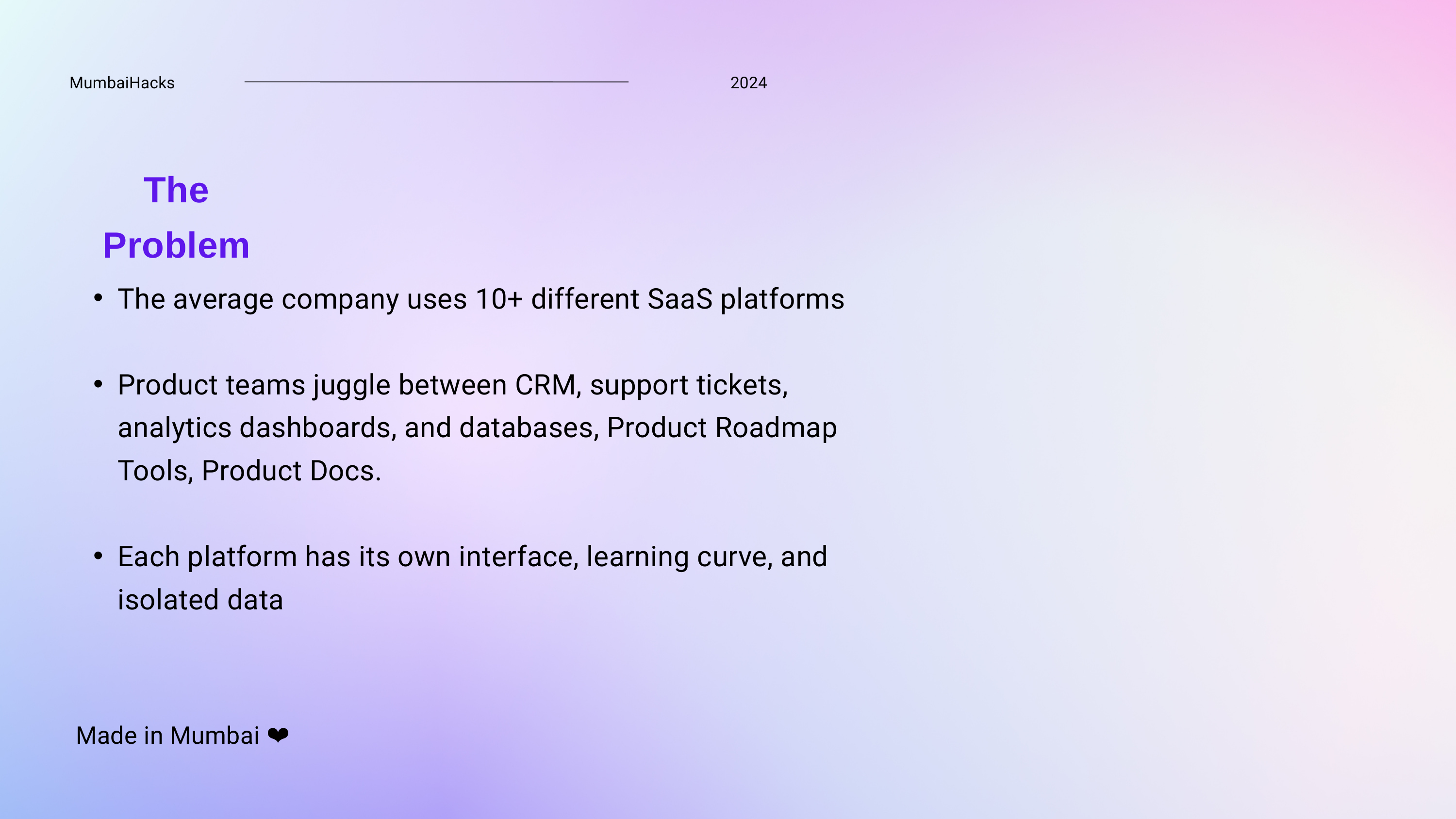

MumbaiHacks
2024

The Problem
The average company uses 10+ different SaaS platforms

Product teams juggle between CRM, support tickets, analytics dashboards, and databases, Product Roadmap Tools, Product Docs.

Each platform has its own interface, learning curve, and isolated data
Made in Mumbai ❤️